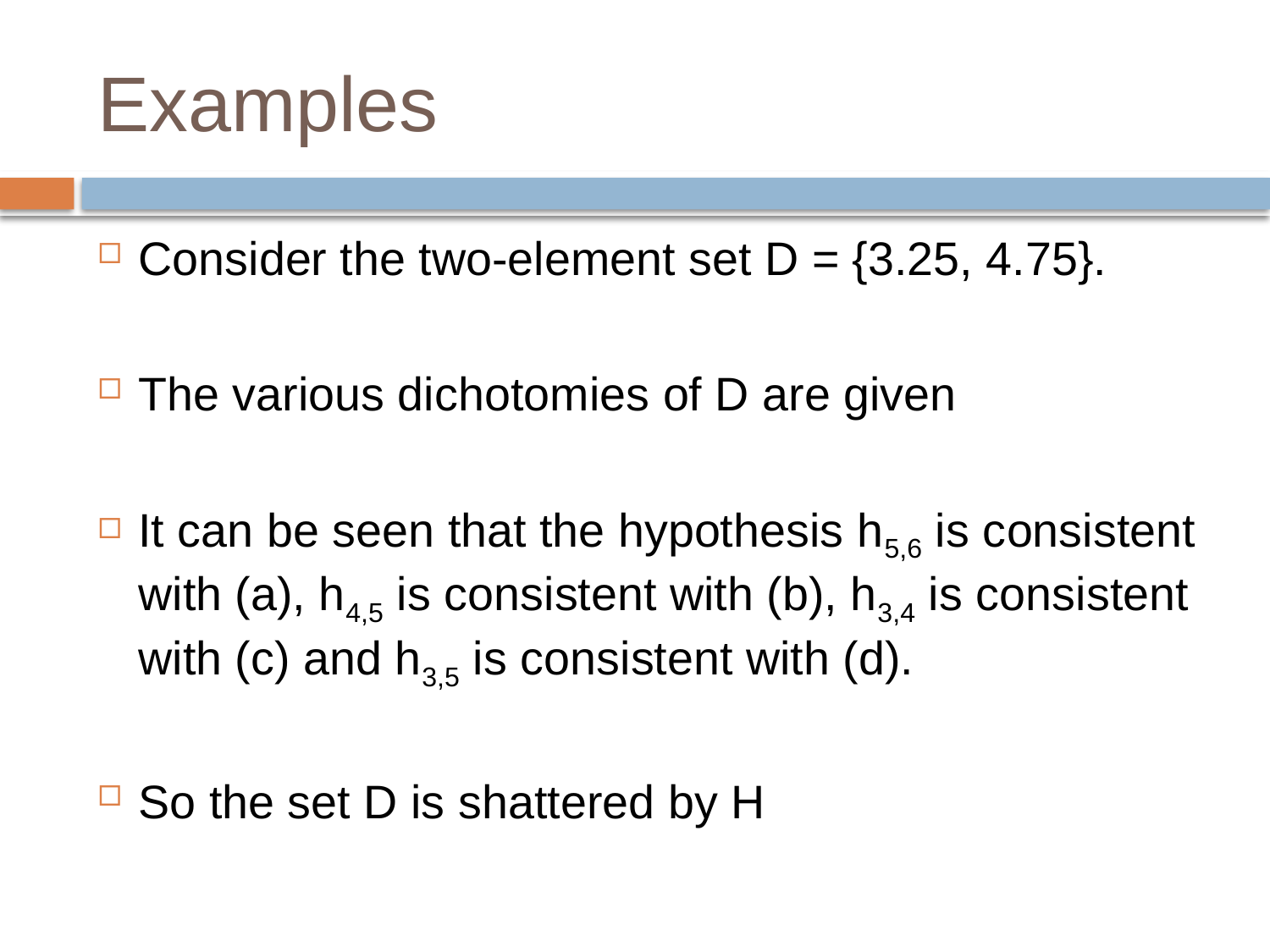

# Examples
Consider the two-element set D = {3.25, 4.75}.

The various dichotomies of D are given

It can be seen that the hypothesis h5,6 is consistent with (a), h4,5 is consistent with (b), h3,4 is consistent with (c) and h3,5 is consistent with (d).

So the set D is shattered by H